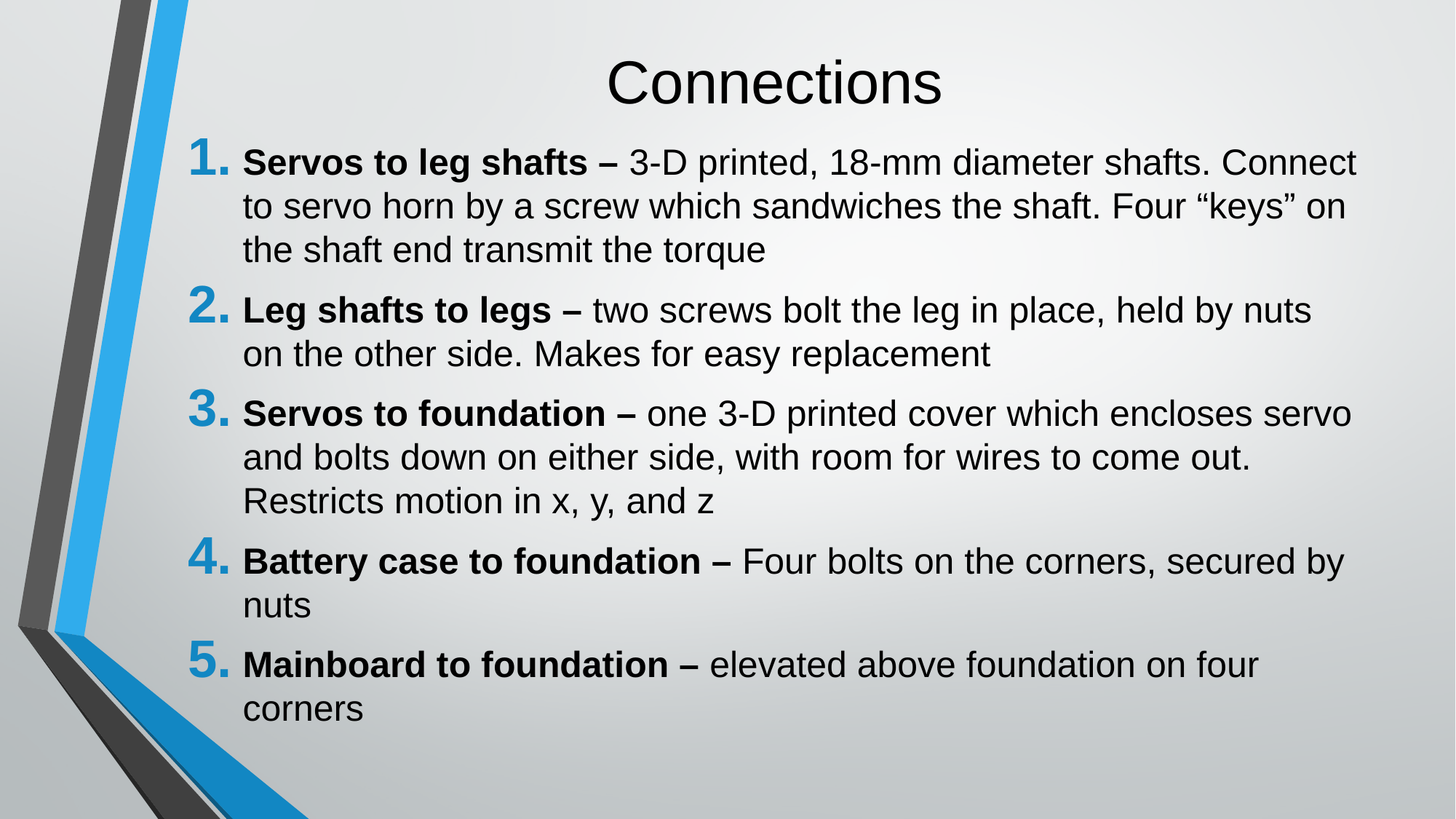

# Connections
Servos to leg shafts – 3-D printed, 18-mm diameter shafts. Connect to servo horn by a screw which sandwiches the shaft. Four “keys” on the shaft end transmit the torque
Leg shafts to legs – two screws bolt the leg in place, held by nuts on the other side. Makes for easy replacement
Servos to foundation – one 3-D printed cover which encloses servo and bolts down on either side, with room for wires to come out. Restricts motion in x, y, and z
Battery case to foundation – Four bolts on the corners, secured by nuts
Mainboard to foundation – elevated above foundation on four corners